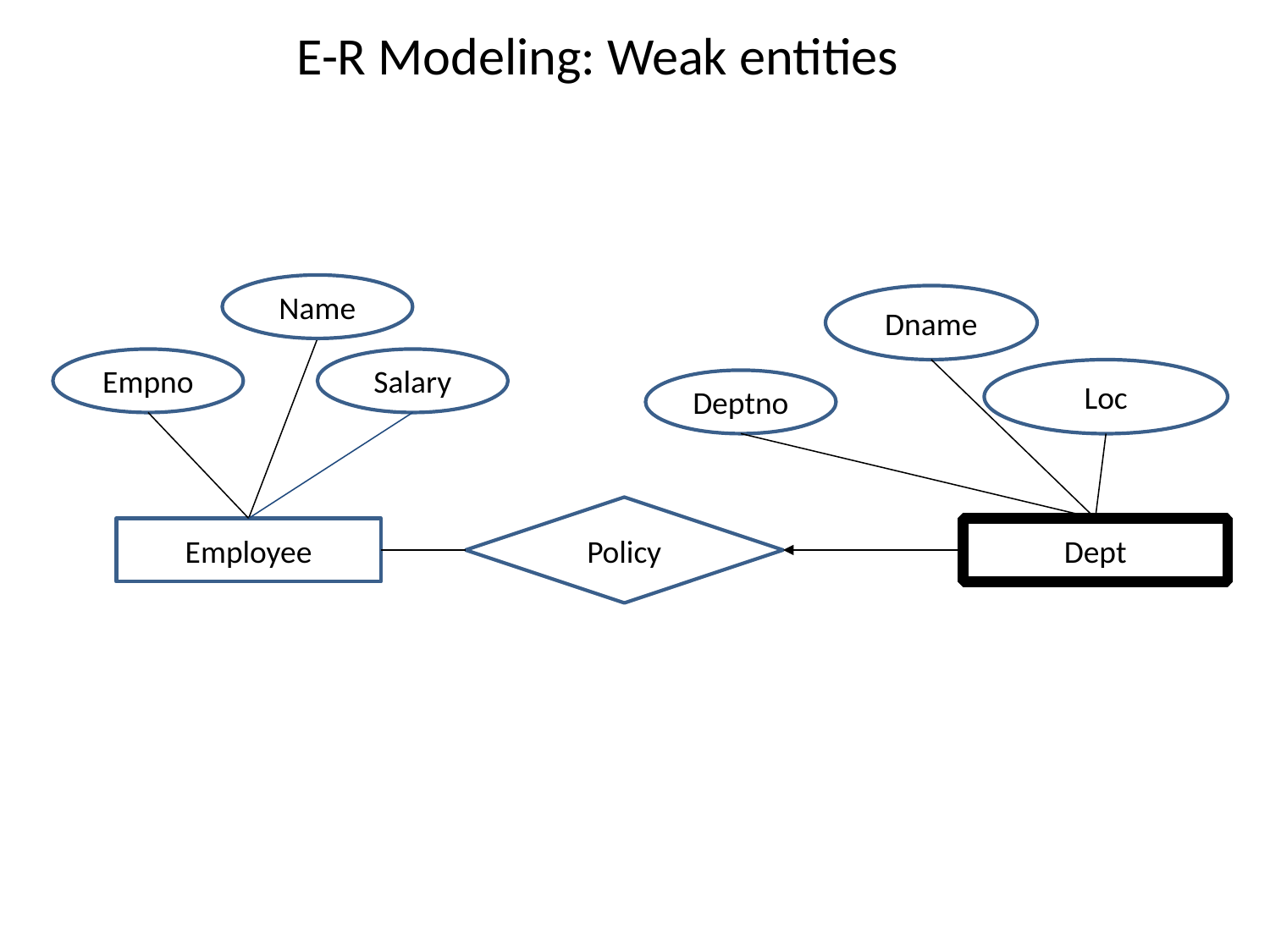

E-R Modeling: Weak entities
Name
Dname
Empno
Salary
Loc
Deptno
Policy
Employee
Dept